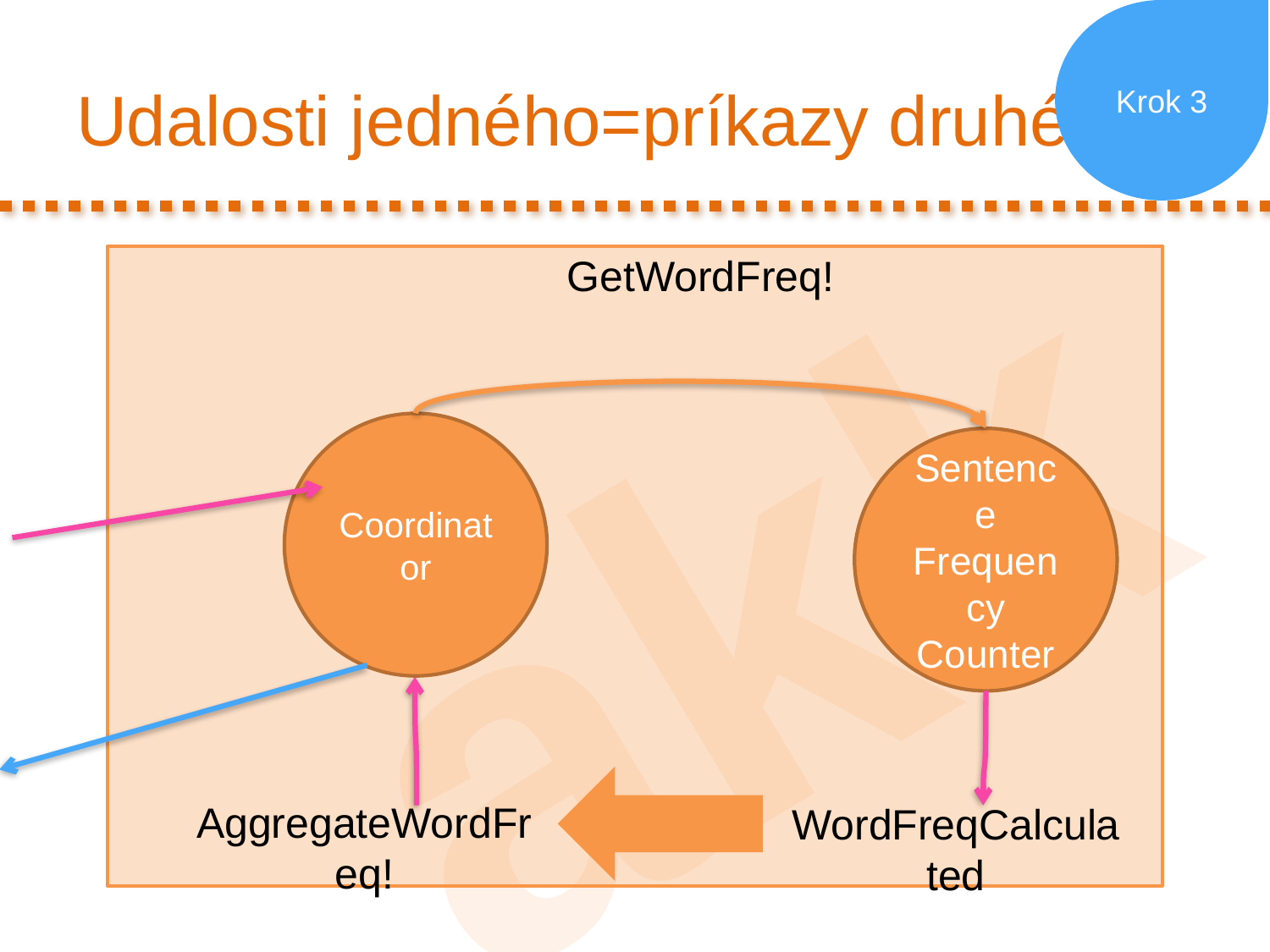

Krok 3
# Udalosti jedného=príkazy druhému
GetWordFreq!

Coordinator
Sentence
Frequency
Counter

AggregateWordFreq!
WordFreqCalculated